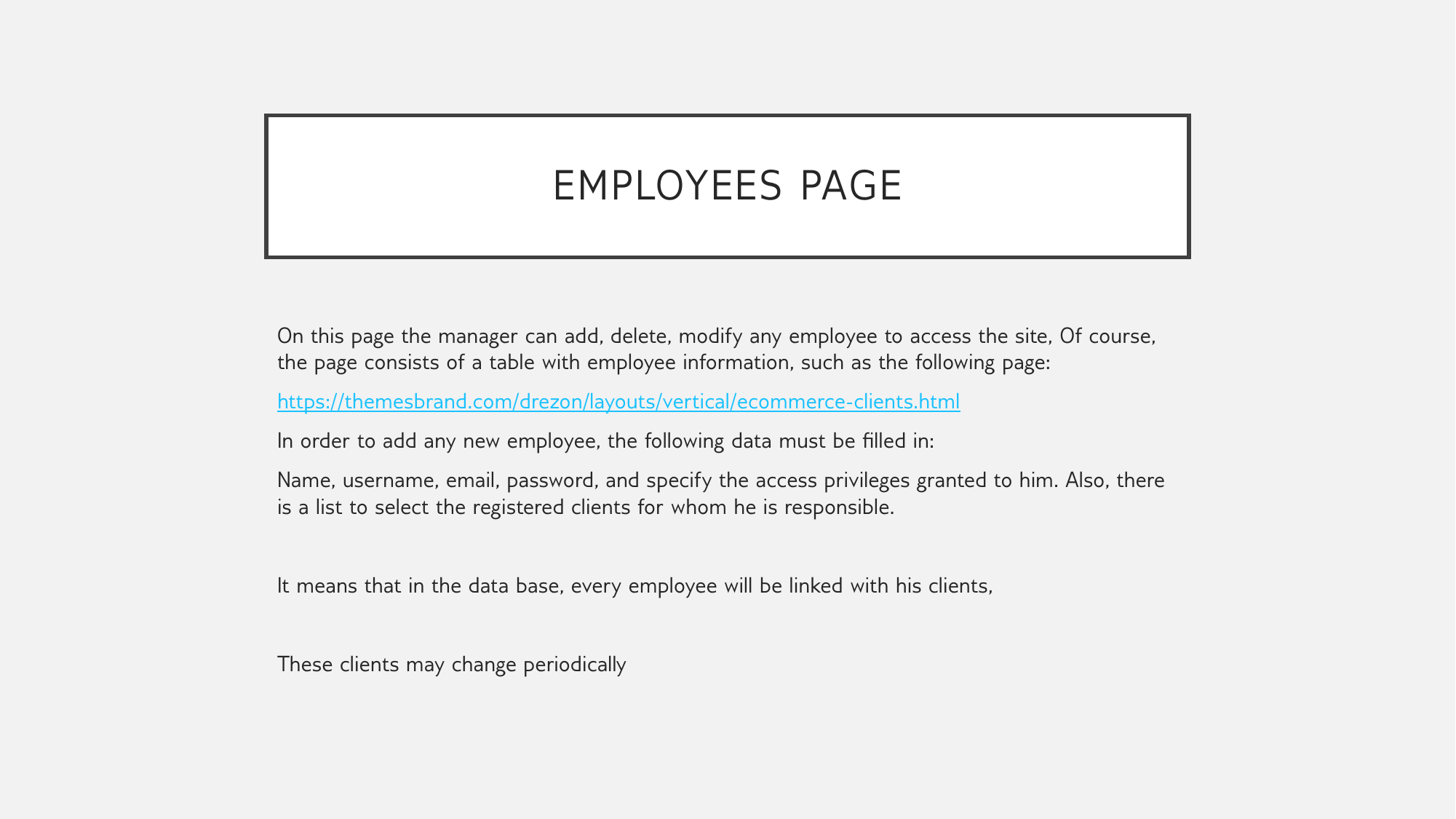

# Employees page
On this page the manager can add, delete, modify any employee to access the site, Of course, the page consists of a table with employee information, such as the following page:
https://themesbrand.com/drezon/layouts/vertical/ecommerce-clients.html
In order to add any new employee, the following data must be filled in:
Name, username, email, password, and specify the access privileges granted to him. Also, there is a list to select the registered clients for whom he is responsible.

It means that in the data base, every employee will be linked with his clients,

These clients may change periodically